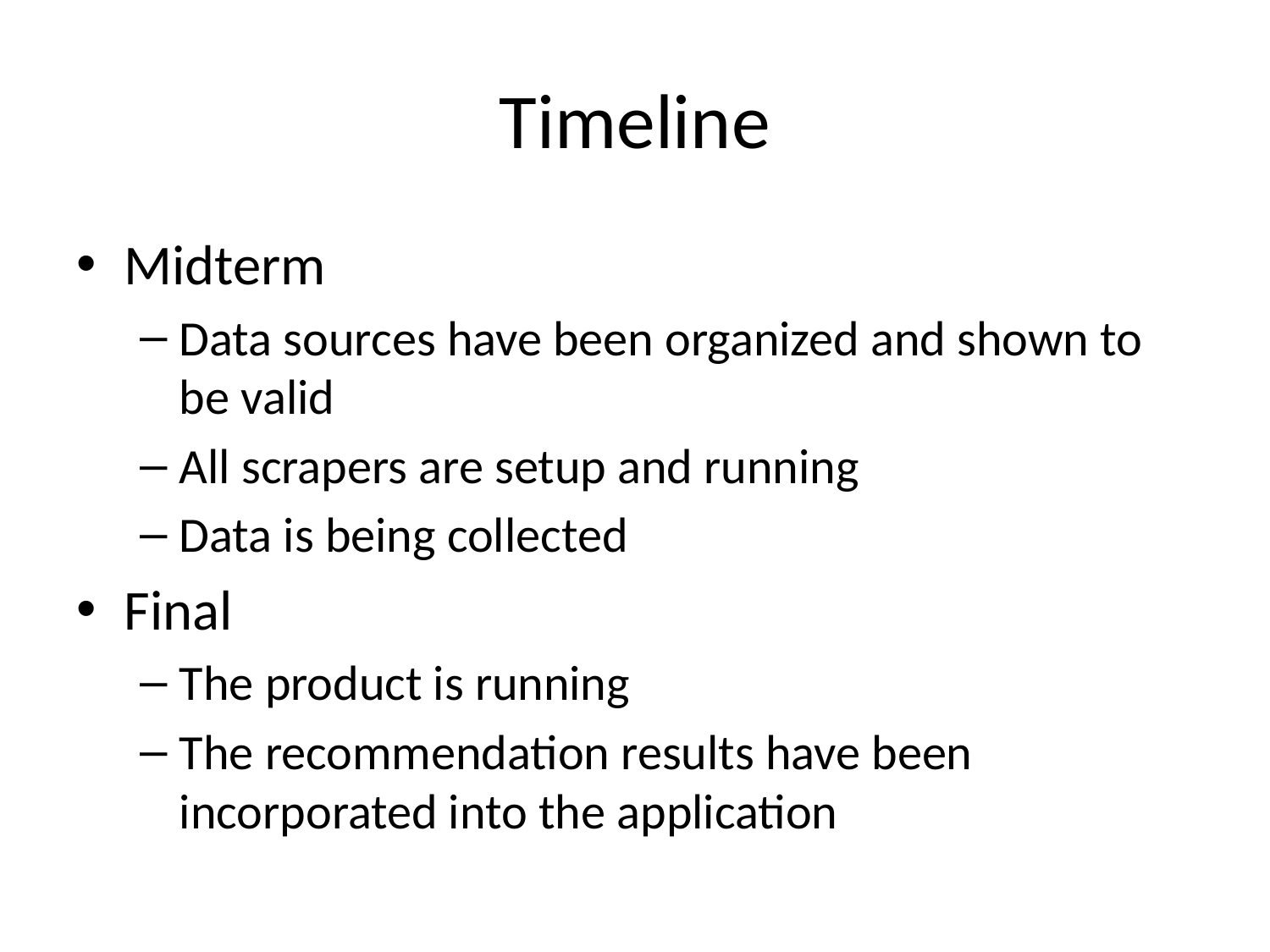

# Timeline
Midterm
Data sources have been organized and shown to be valid
All scrapers are setup and running
Data is being collected
Final
The product is running
The recommendation results have been incorporated into the application